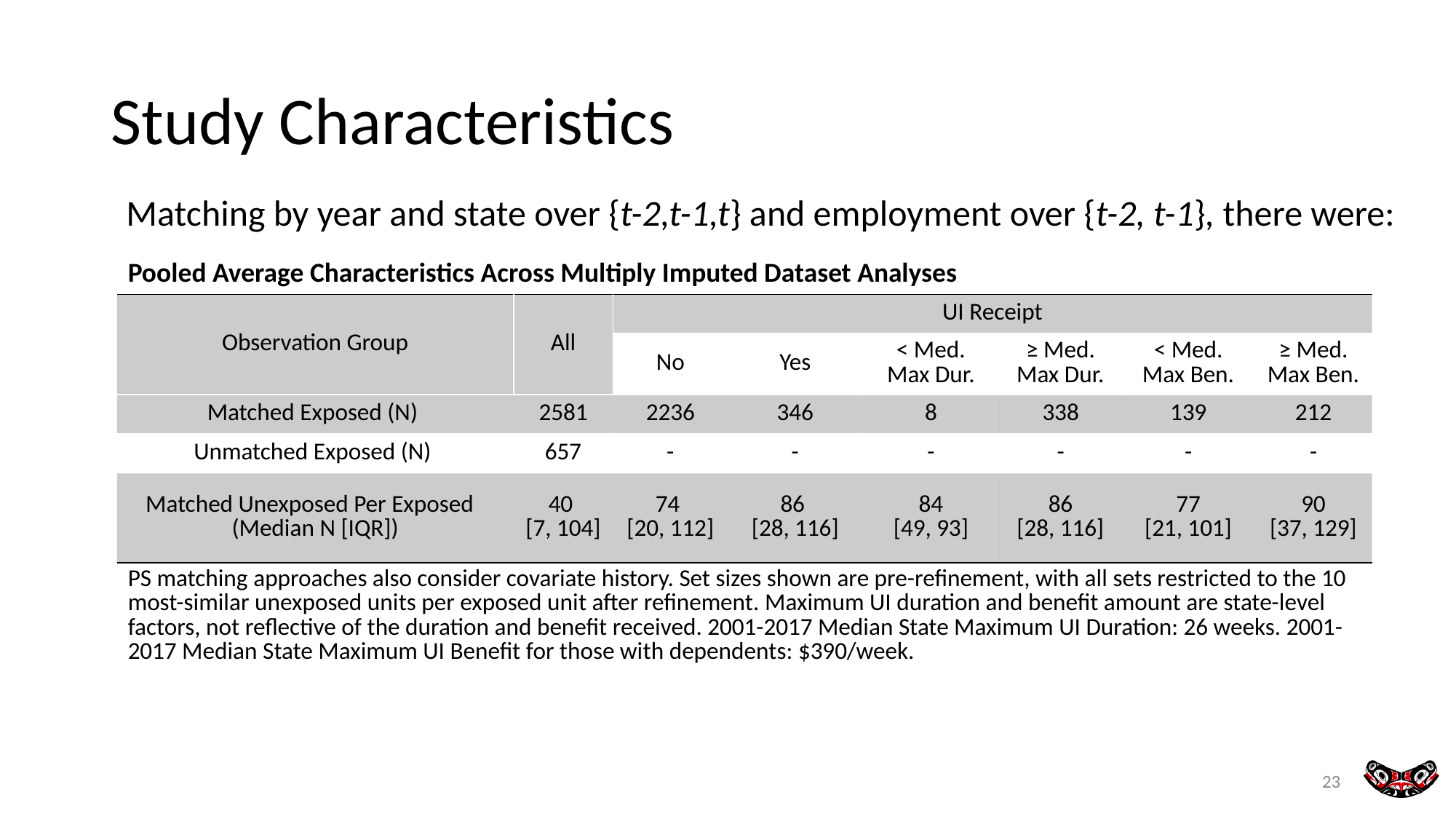

# Study Characteristics
Matching by year and state over {t-2,t-1,t} and employment over {t-2, t-1}, there were:
| Pooled Average Characteristics Across Multiply Imputed Dataset Analyses |  |  |  |  |  |  |  |
| --- | --- | --- | --- | --- | --- | --- | --- |
| Observation Group | All | UI Receipt |  |  |  |  |  |
| Observation Group | All | No | Yes | < Med. Max Dur. | ≥ Med. Max Dur. | < Med. Max Ben. | ≥ Med. Max Ben. |
| Matched Exposed (N) | 2581 | 2236 | 346 | 8 | 338 | 139 | 212 |
| Unmatched Exposed (N) | 657 | - | - | - | - | - | - |
| Matched Unexposed Per Exposed (Median N [IQR]) | 40 [7, 104] | 74 [20, 112] | 86 [28, 116] | 84 [49, 93] | 86 [28, 116] | 77 [21, 101] | 90 [37, 129] |
| PS matching approaches also consider covariate history. Set sizes shown are pre-refinement, with all sets restricted to the 10 most-similar unexposed units per exposed unit after refinement. Maximum UI duration and benefit amount are state-level factors, not reflective of the duration and benefit received. 2001-2017 Median State Maximum UI Duration: 26 weeks. 2001-2017 Median State Maximum UI Benefit for those with dependents: $390/week. |  |  |  |  |  |  |  |
23